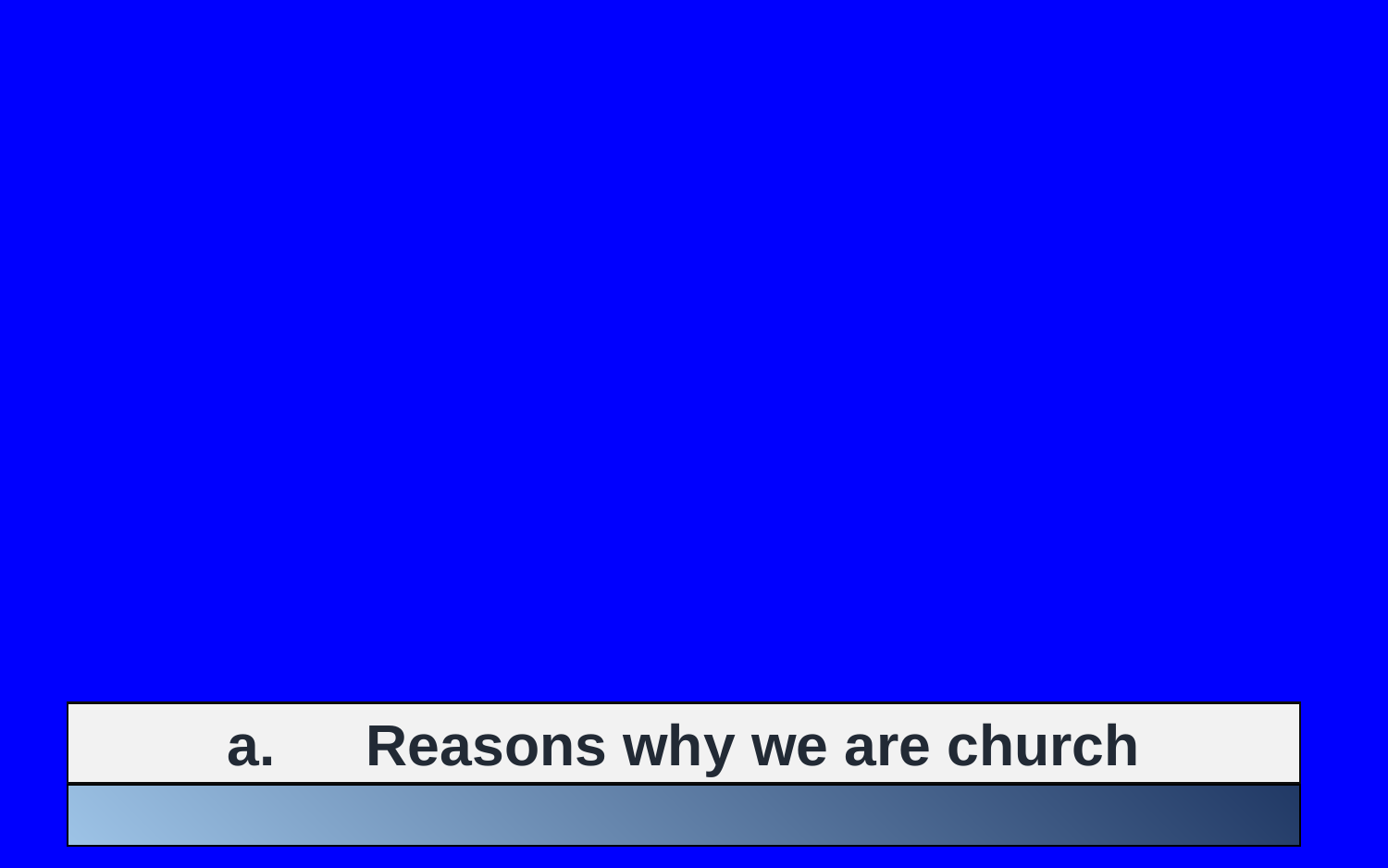

a.	Reasons why we are church
ALL THINGS THAT PERTAIN TO LIFE AND GODLINESS